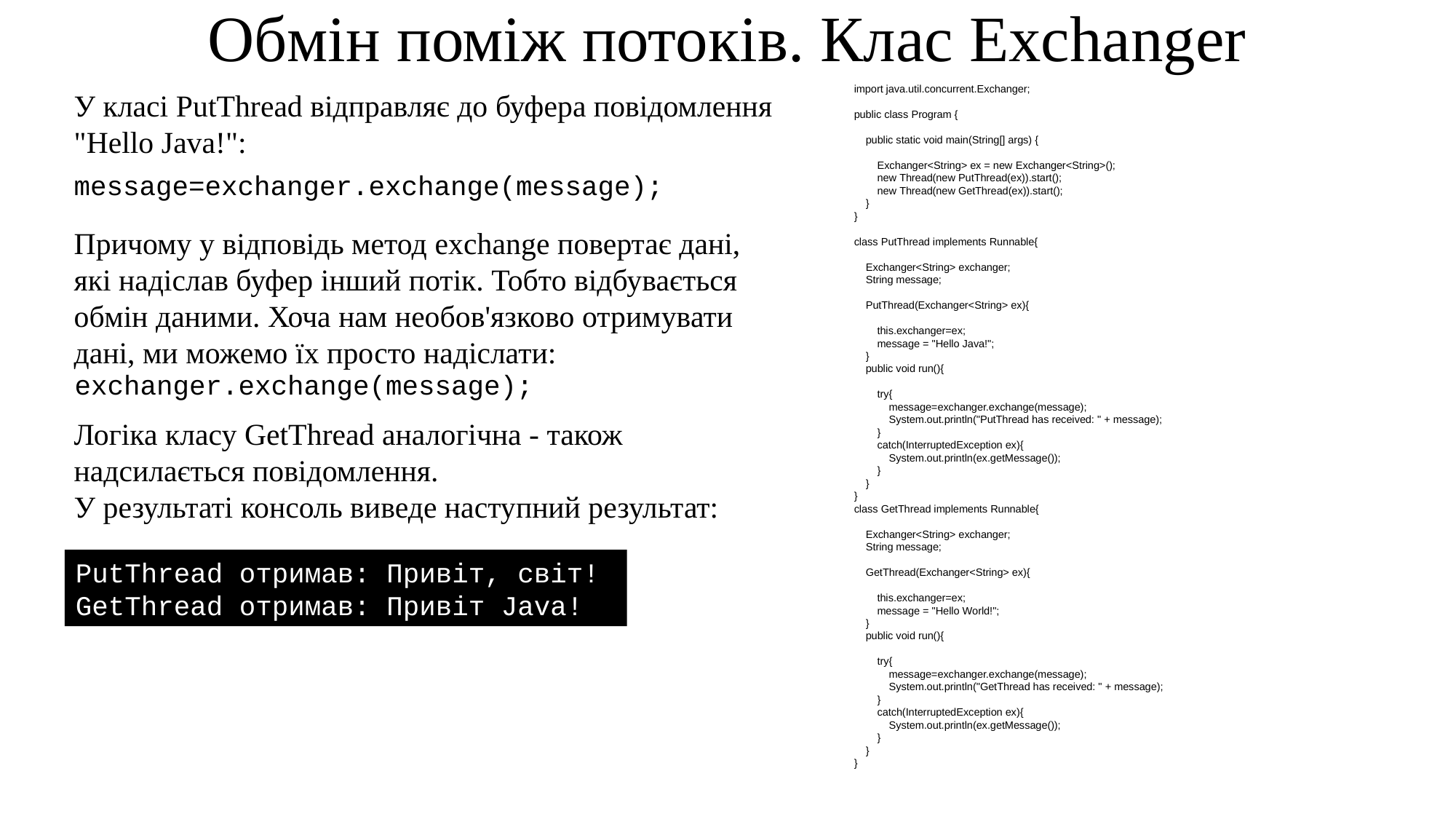

# Обмін поміж потоків. Клас Exchanger
import java.util.concurrent.Exchanger;

public class Program {

    public static void main(String[] args) {

        Exchanger<String> ex = new Exchanger<String>();
        new Thread(new PutThread(ex)).start();
        new Thread(new GetThread(ex)).start();
    }
}

class PutThread implements Runnable{

    Exchanger<String> exchanger;
    String message;

    PutThread(Exchanger<String> ex){

        this.exchanger=ex;
        message = "Hello Java!";
    }
    public void run(){

        try{
            message=exchanger.exchange(message);
            System.out.println("PutThread has received: " + message);
        }
        catch(InterruptedException ex){
            System.out.println(ex.getMessage());
        }
    }
}
class GetThread implements Runnable{

    Exchanger<String> exchanger;
    String message;

    GetThread(Exchanger<String> ex){

        this.exchanger=ex;
        message = "Hello World!";
    }
    public void run(){

        try{
            message=exchanger.exchange(message);
            System.out.println("GetThread has received: " + message);
        }
        catch(InterruptedException ex){
            System.out.println(ex.getMessage());
        }
    }
}
У класі PutThread відправляє до буфера повідомлення "Hello Java!":
message=exchanger.exchange(message);
Причому у відповідь метод exchange повертає дані, які надіслав буфер інший потік. Тобто відбувається обмін даними. Хоча нам необов'язково отримувати дані, ми можемо їх просто надіслати:
exchanger.exchange(message);
Логіка класу GetThread аналогічна - також надсилається повідомлення.
У результаті консоль виведе наступний результат:
PutThread отримав: Привіт, світ!
GetThread отримав: Привіт Java!